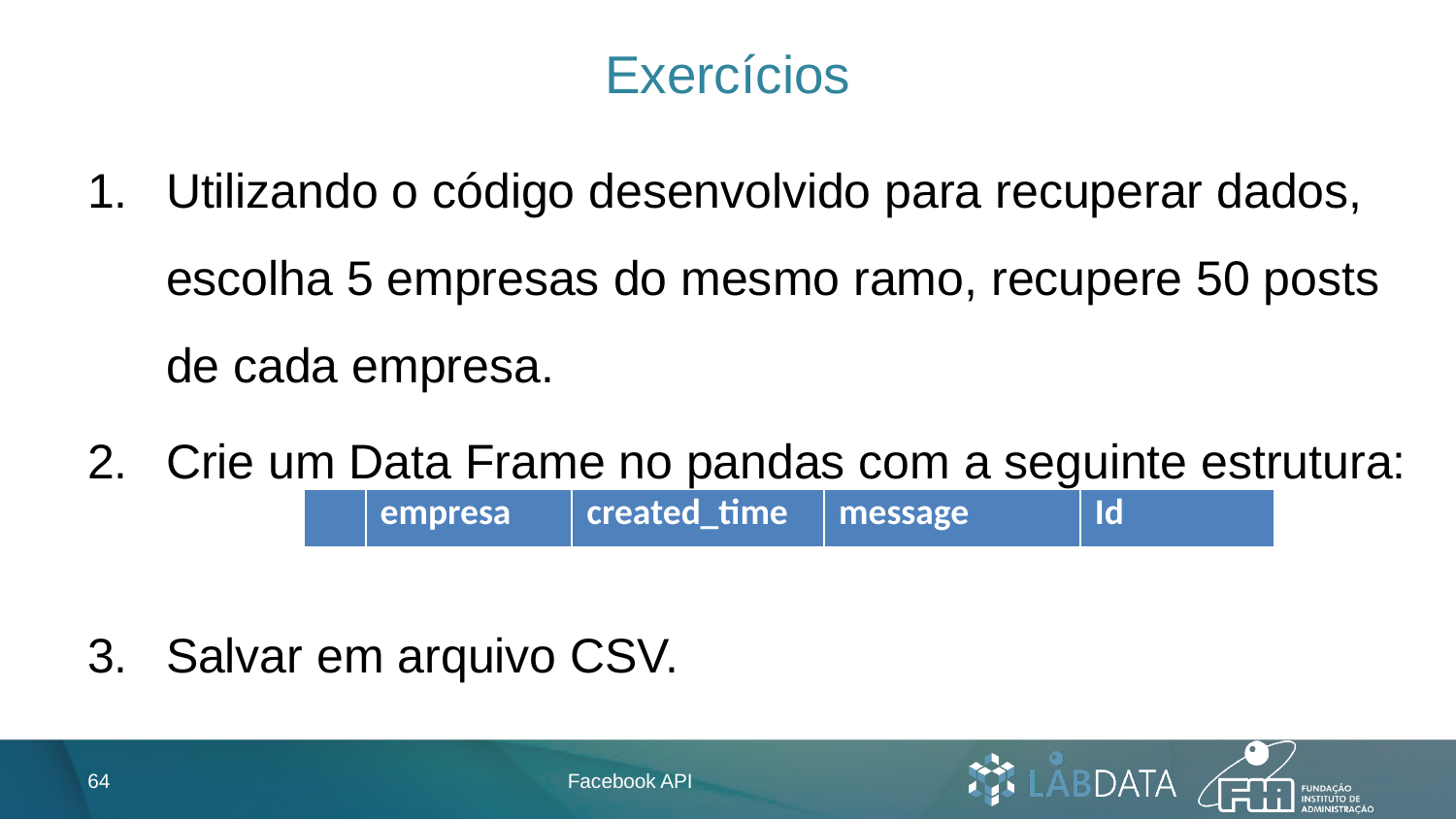

# Exercícios
Utilizando o código desenvolvido para recuperar dados, escolha 5 empresas do mesmo ramo, recupere 50 posts de cada empresa.
Crie um Data Frame no pandas com a seguinte estrutura:

Salvar em arquivo CSV.

|  | empresa | created\_time | message | Id |
| --- | --- | --- | --- | --- |
64
Facebook API